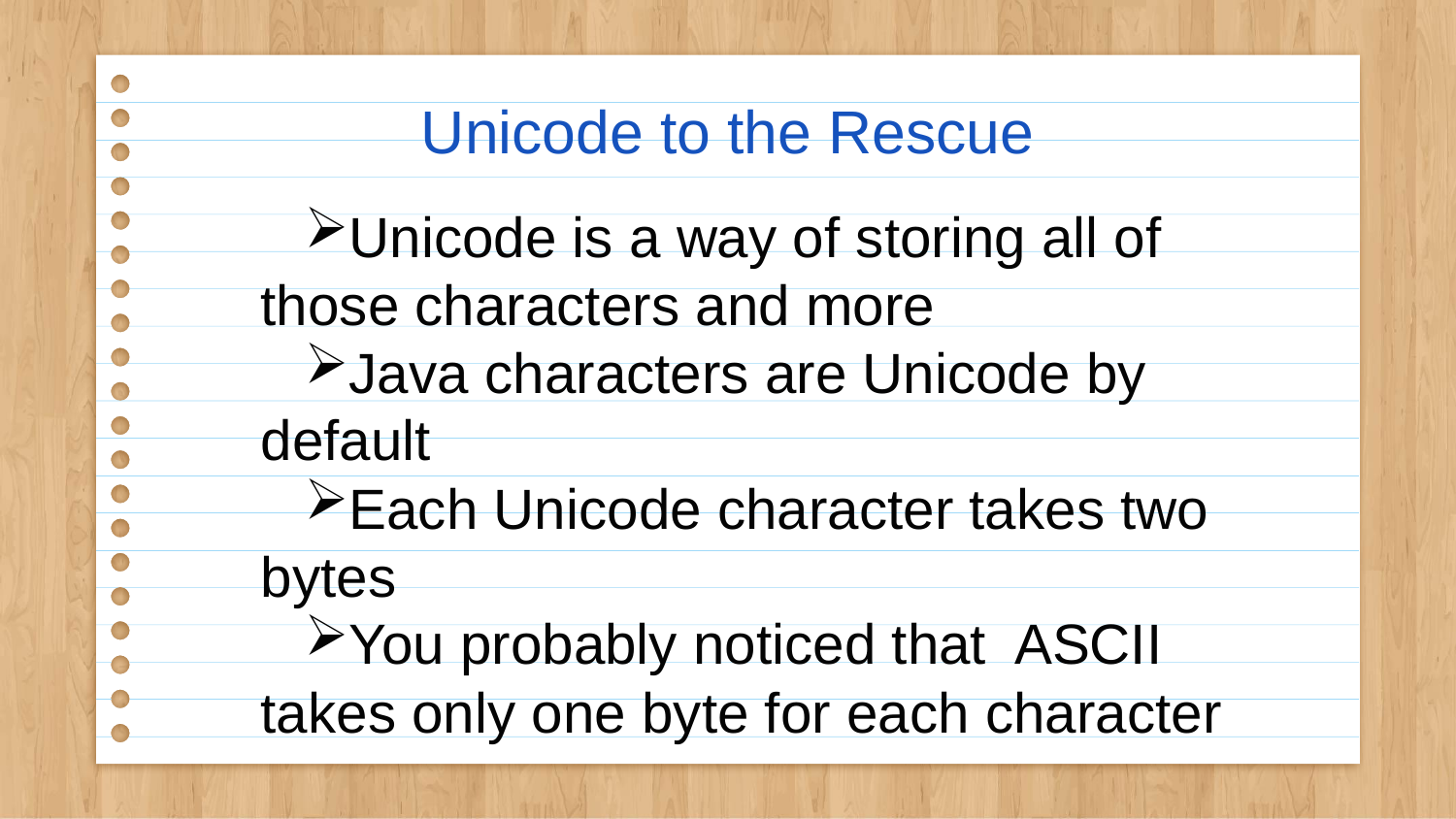

# Unicode to the Rescue
Unicode is a way of storing all of those characters and more
Java characters are Unicode by default
Each Unicode character takes two bytes
You probably noticed that  ASCII takes only one byte for each character